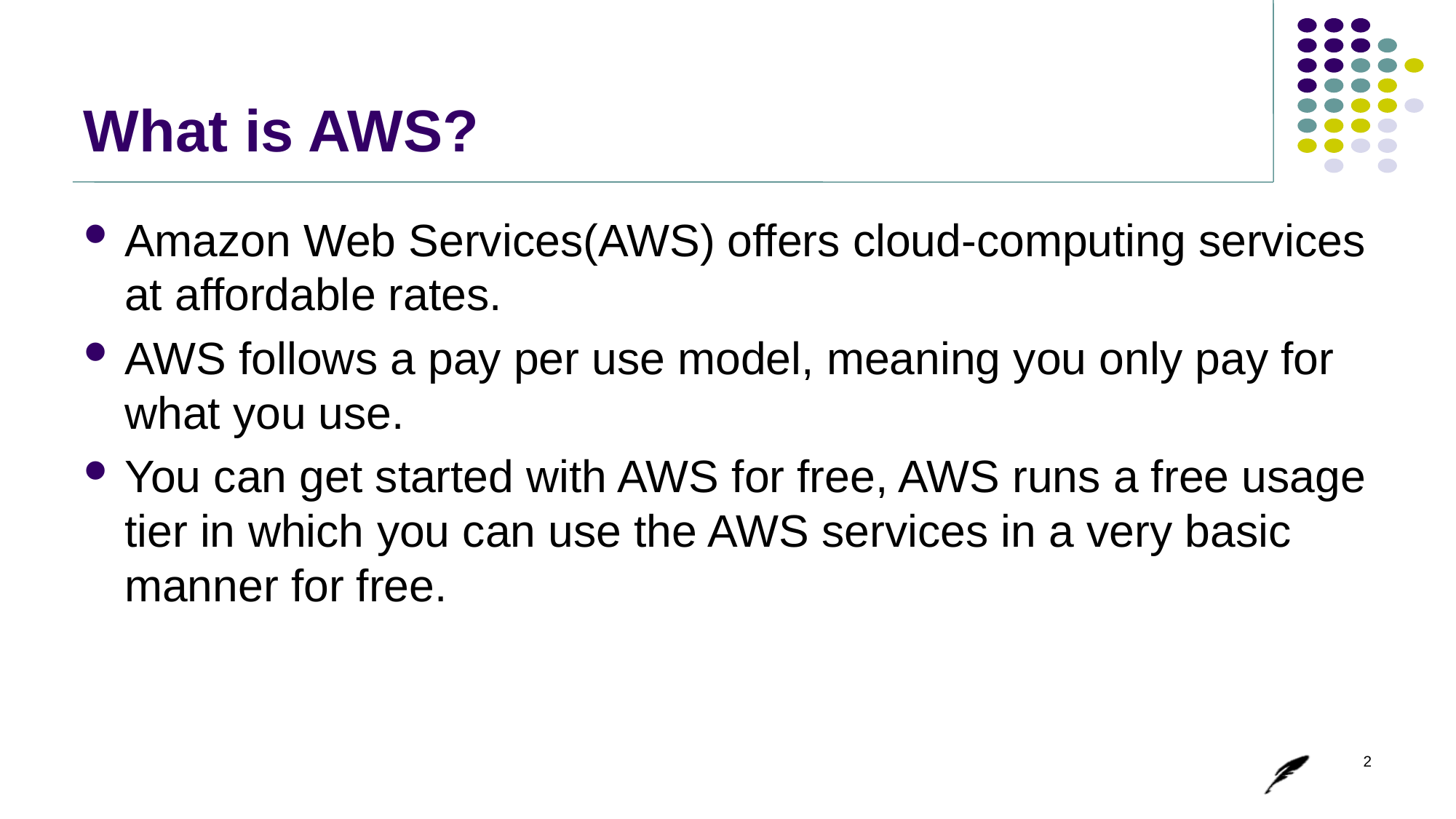

# What is AWS?
Amazon Web Services(AWS) offers cloud-computing services at affordable rates.
AWS follows a pay per use model, meaning you only pay for what you use.
You can get started with AWS for free, AWS runs a free usage tier in which you can use the AWS services in a very basic manner for free.
2